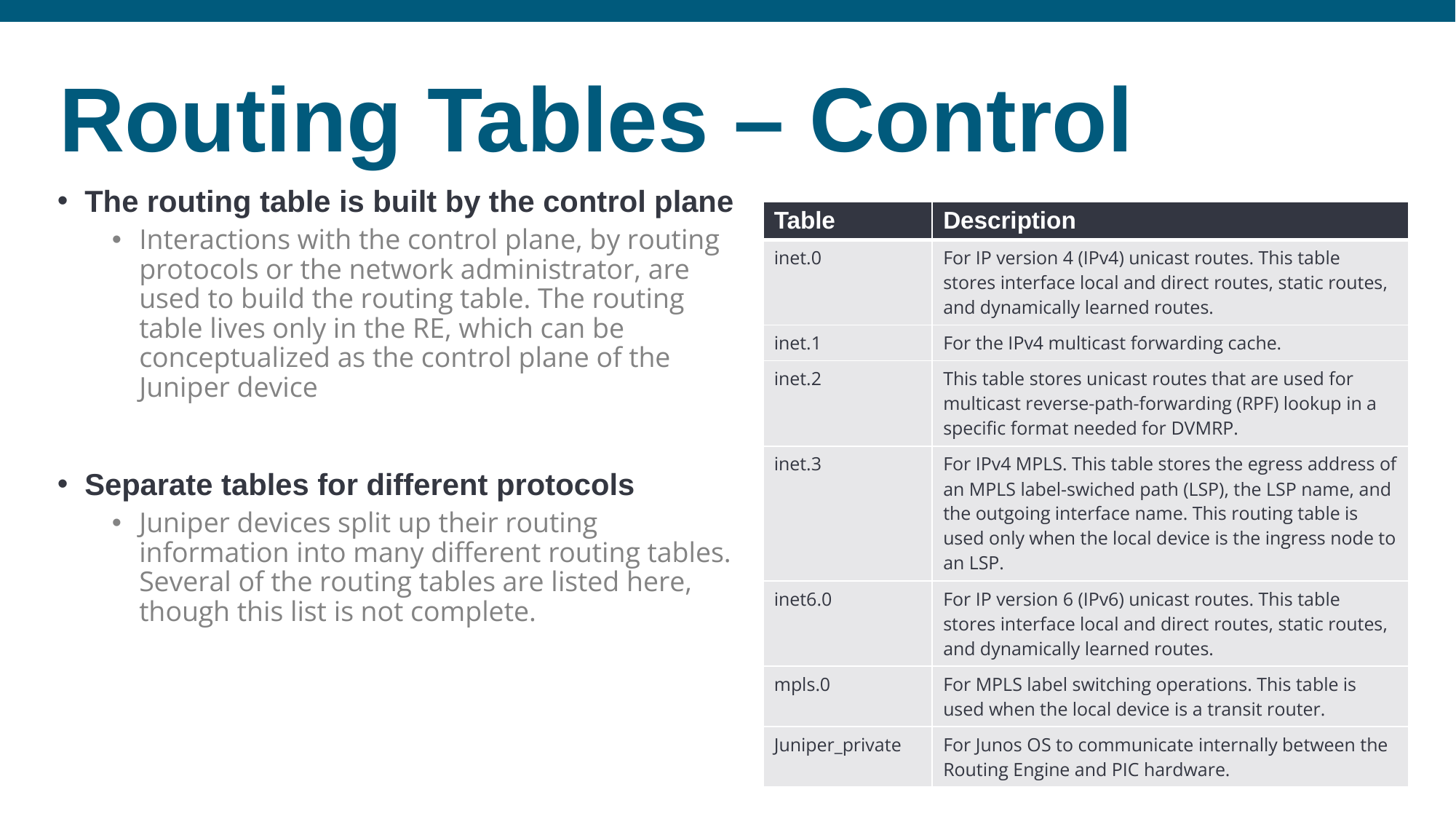

# Routing Tables – Control
The routing table is built by the control plane
Interactions with the control plane, by routing protocols or the network administrator, are used to build the routing table. The routing table lives only in the RE, which can be conceptualized as the control plane of the Juniper device

Separate tables for different protocols
Juniper devices split up their routing information into many different routing tables. Several of the routing tables are listed here, though this list is not complete.

| Table | Description |
| --- | --- |
| inet.0 | For IP version 4 (IPv4) unicast routes. This table stores interface local and direct routes, static routes, and dynamically learned routes. |
| inet.1 | For the IPv4 multicast forwarding cache. |
| inet.2 | This table stores unicast routes that are used for multicast reverse-path-forwarding (RPF) lookup in a specific format needed for DVMRP. |
| inet.3 | For IPv4 MPLS. This table stores the egress address of an MPLS label-swiched path (LSP), the LSP name, and the outgoing interface name. This routing table is used only when the local device is the ingress node to an LSP. |
| inet6.0 | For IP version 6 (IPv6) unicast routes. This table stores interface local and direct routes, static routes, and dynamically learned routes. |
| mpls.0 | For MPLS label switching operations. This table is used when the local device is a transit router. |
| Juniper\_private | For Junos OS to communicate internally between the Routing Engine and PIC hardware. |